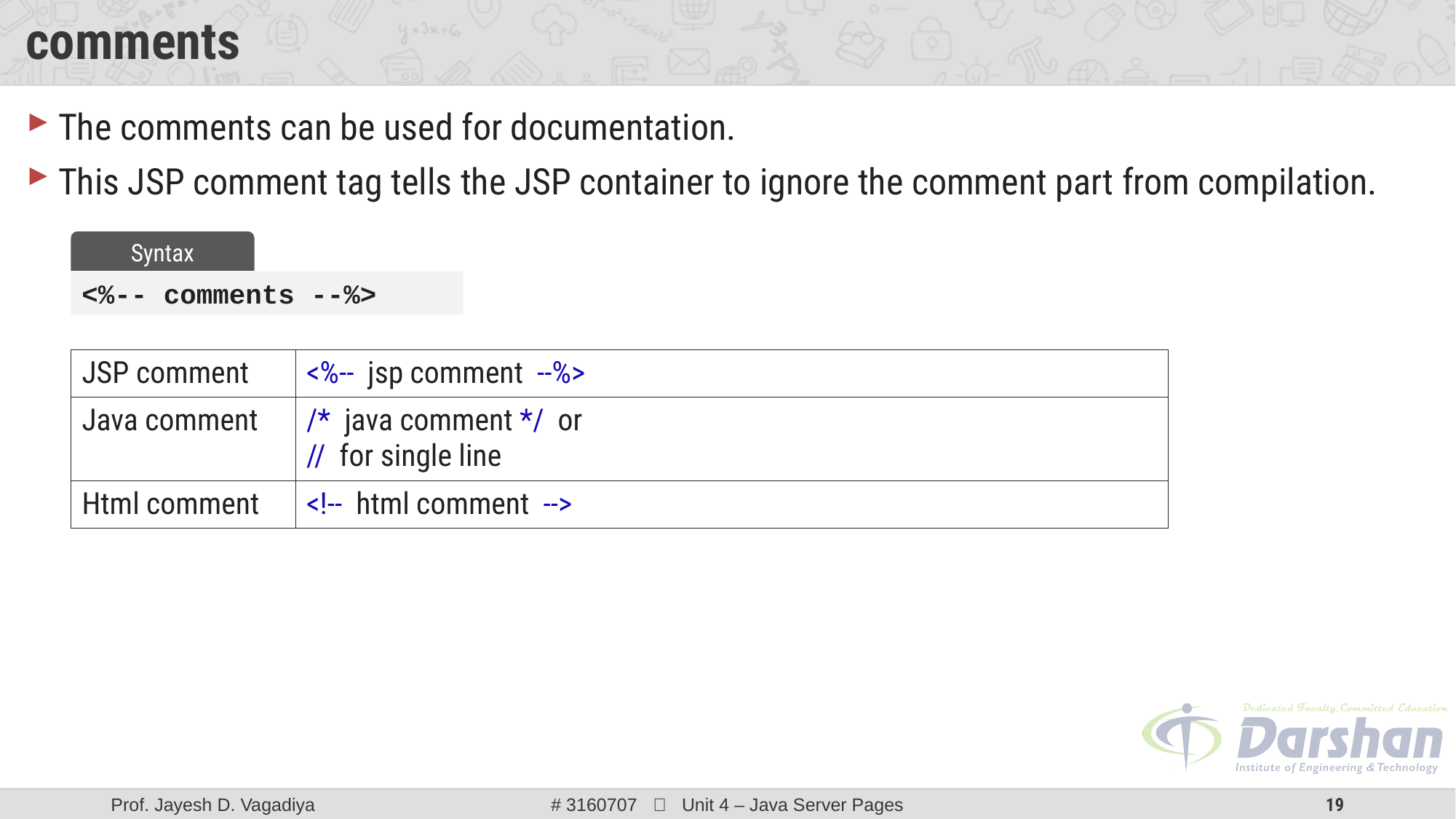

# comments
The comments can be used for documentation.
This JSP comment tag tells the JSP container to ignore the comment part from compilation.

Syntax
<%-- comments --%>
| JSP comment | <%-- jsp comment --%> |
| --- | --- |
| Java comment | /\* java comment \*/ or // for single line |
| Html comment | <!-- html comment --> |